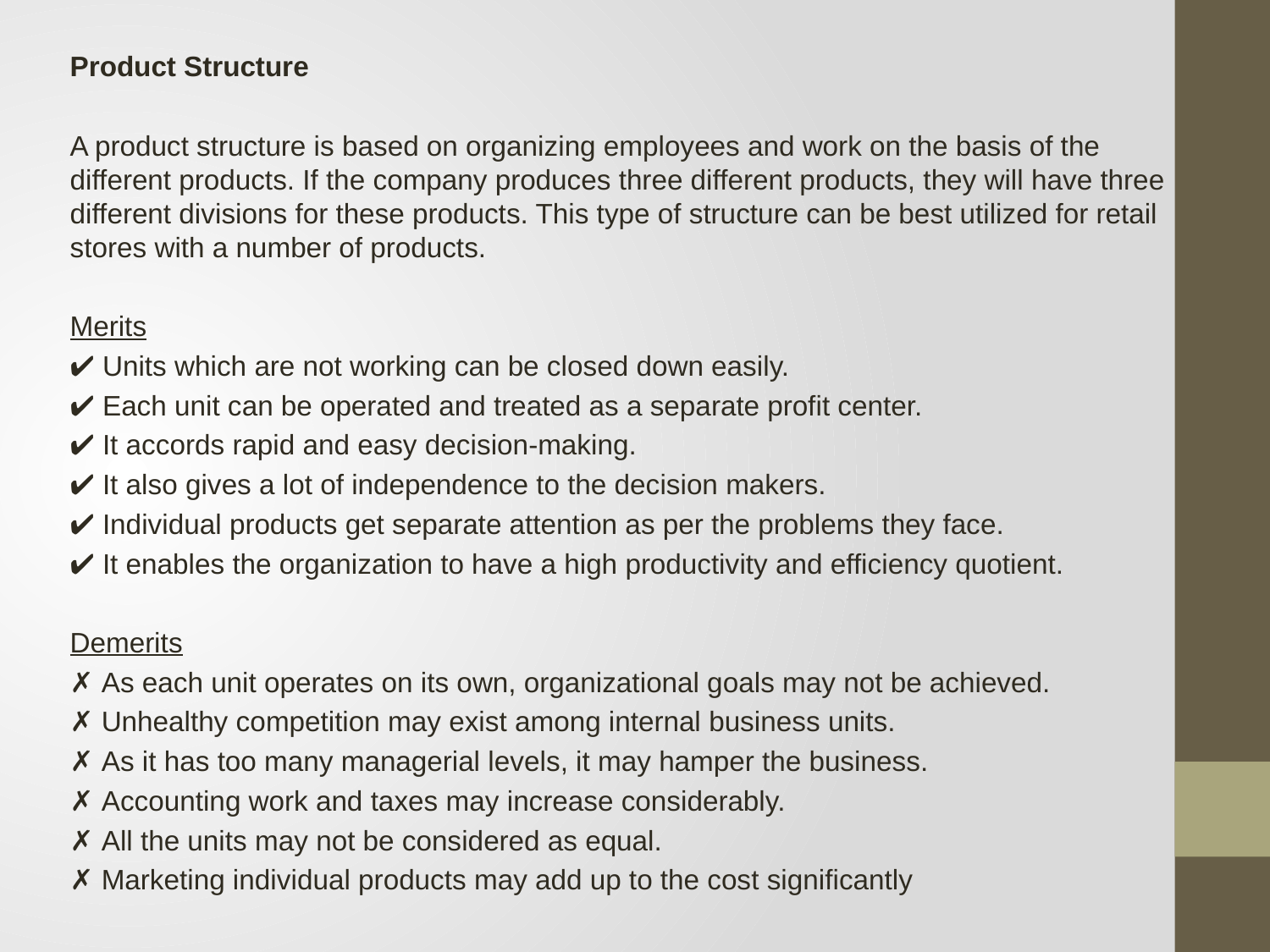

Product Structure

A product structure is based on organizing employees and work on the basis of the different products. If the company produces three different products, they will have three different divisions for these products. This type of structure can be best utilized for retail stores with a number of products.

Merits
✔ Units which are not working can be closed down easily.
✔ Each unit can be operated and treated as a separate profit center.
✔ It accords rapid and easy decision-making.
✔ It also gives a lot of independence to the decision makers.
✔ Individual products get separate attention as per the problems they face.
✔ It enables the organization to have a high productivity and efficiency quotient.

Demerits
✗ As each unit operates on its own, organizational goals may not be achieved.
✗ Unhealthy competition may exist among internal business units.
✗ As it has too many managerial levels, it may hamper the business.
✗ Accounting work and taxes may increase considerably.
✗ All the units may not be considered as equal.
✗ Marketing individual products may add up to the cost significantly